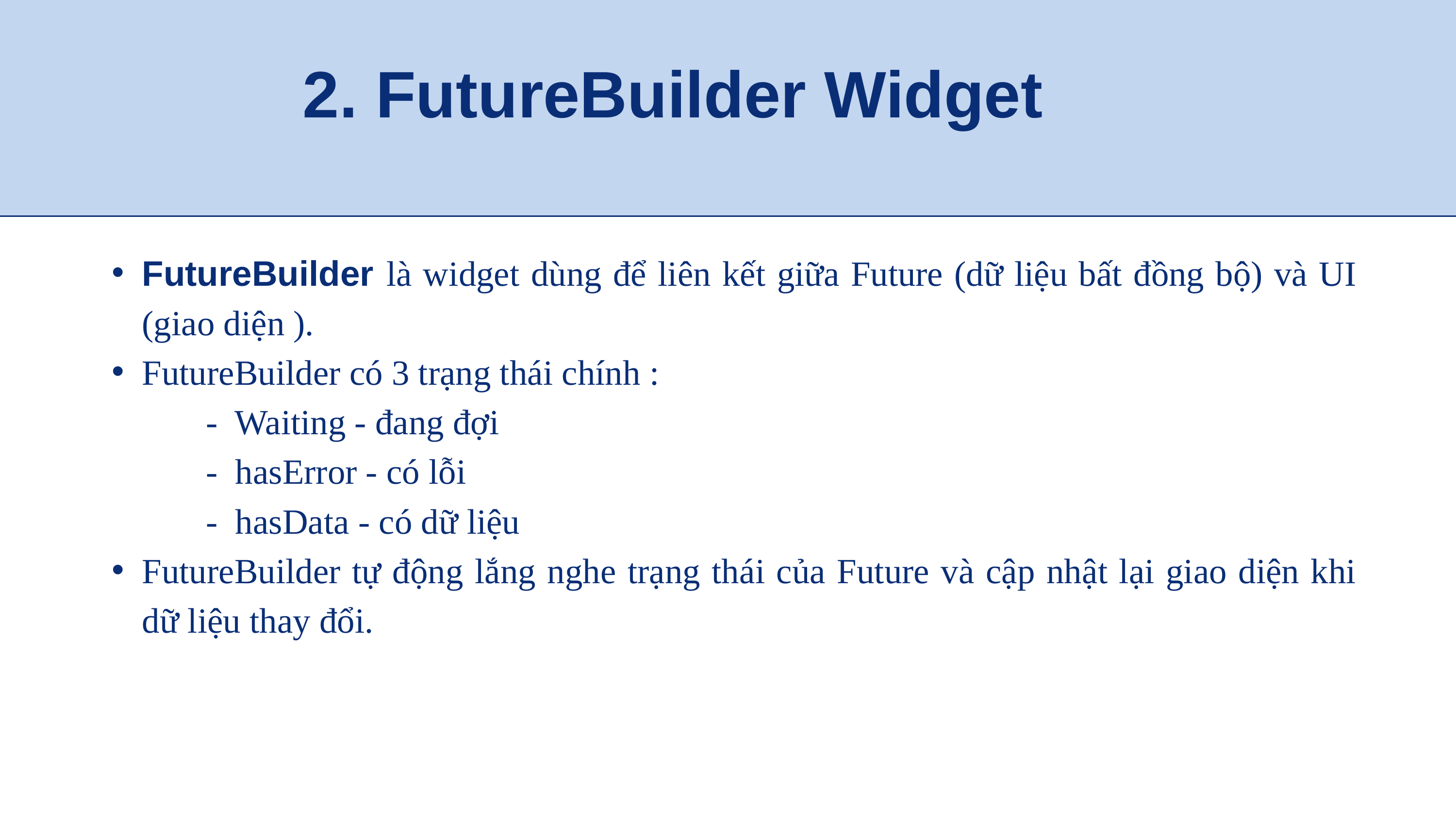

2. FutureBuilder Widget
FutureBuilder là widget dùng để liên kết giữa Future (dữ liệu bất đồng bộ) và UI (giao diện ).
FutureBuilder có 3 trạng thái chính :
              -  Waiting - đang đợi
              -  hasError - có lỗi
              -  hasData - có dữ liệu
FutureBuilder tự động lắng nghe trạng thái của Future và cập nhật lại giao diện khi dữ liệu thay đổi.